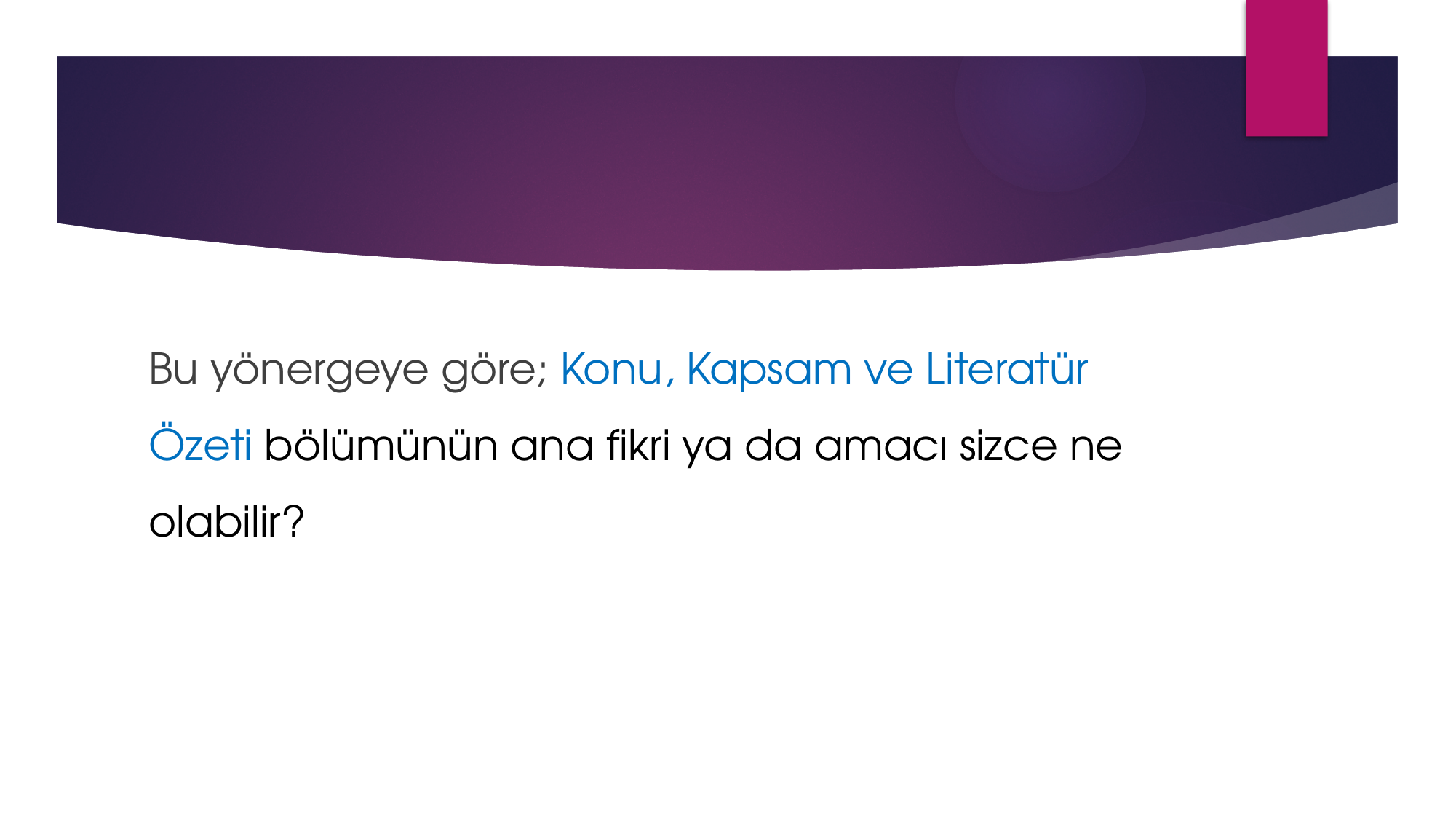

#
Bu yönergeye göre; Konu, Kapsam ve Literatür Özeti bölümünün ana fikri ya da amacı sizce ne olabilir?